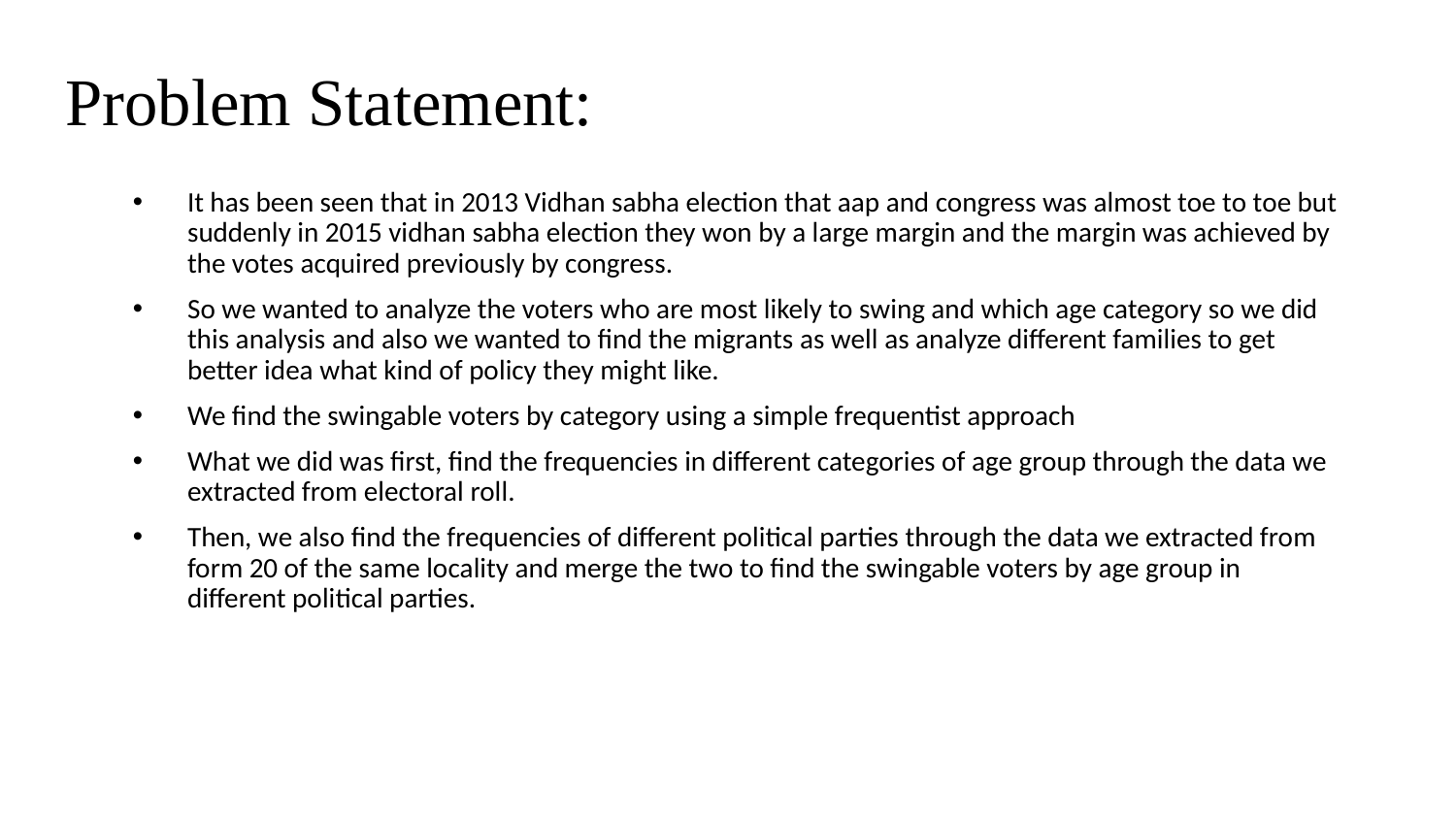

# Problem Statement:
It has been seen that in 2013 Vidhan sabha election that aap and congress was almost toe to toe but suddenly in 2015 vidhan sabha election they won by a large margin and the margin was achieved by the votes acquired previously by congress.
So we wanted to analyze the voters who are most likely to swing and which age category so we did this analysis and also we wanted to find the migrants as well as analyze different families to get better idea what kind of policy they might like.
We find the swingable voters by category using a simple frequentist approach
What we did was first, find the frequencies in different categories of age group through the data we extracted from electoral roll.
Then, we also find the frequencies of different political parties through the data we extracted from form 20 of the same locality and merge the two to find the swingable voters by age group in different political parties.